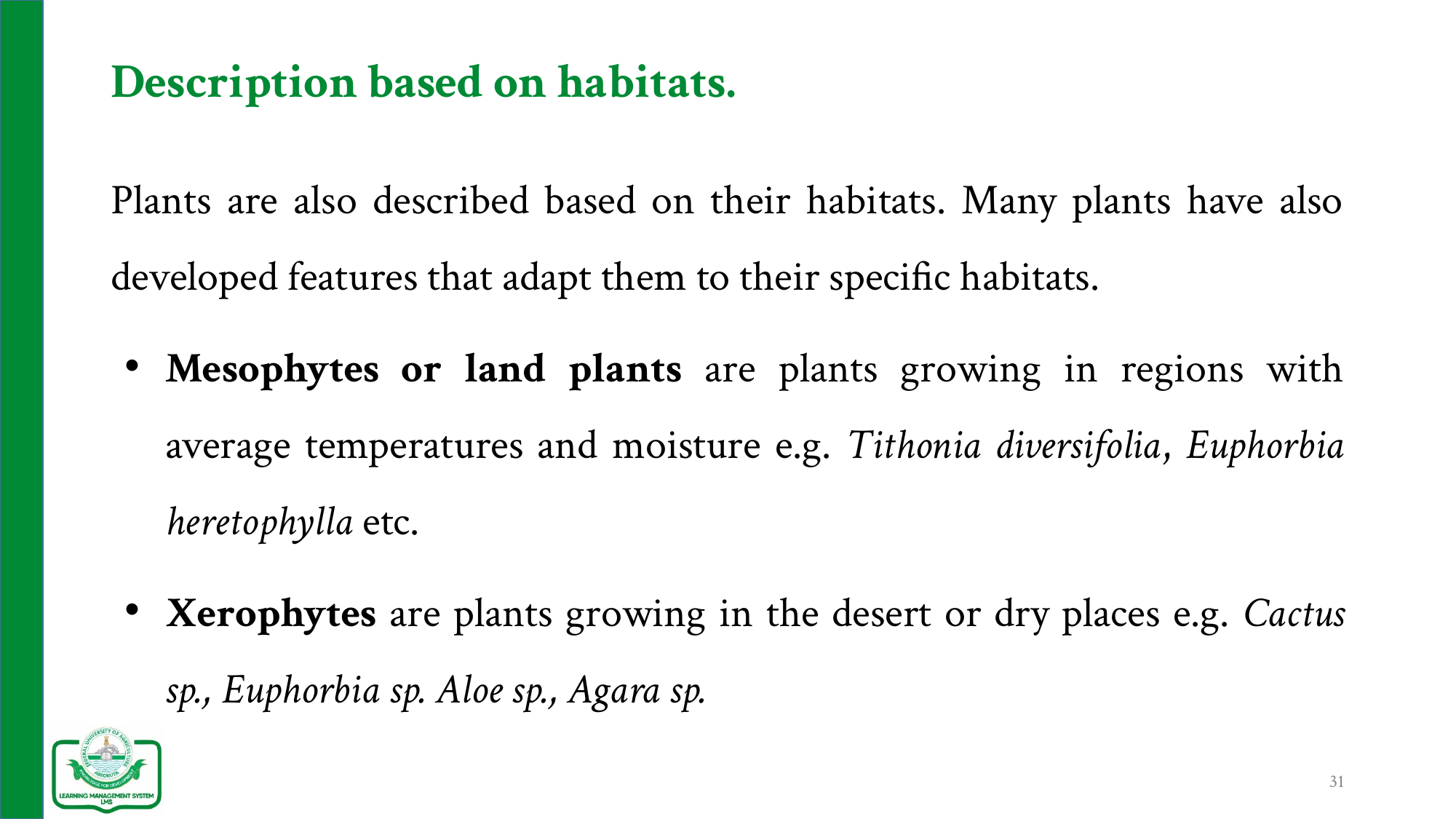

# Description based on habitats.
Plants are also described based on their habitats. Many plants have also developed features that adapt them to their specific habitats.
Mesophytes or land plants are plants growing in regions with average temperatures and moisture e.g. Tithonia diversifolia, Euphorbia heretophylla etc.
Xerophytes are plants growing in the desert or dry places e.g. Cactus sp., Euphorbia sp. Aloe sp., Agara sp.

31